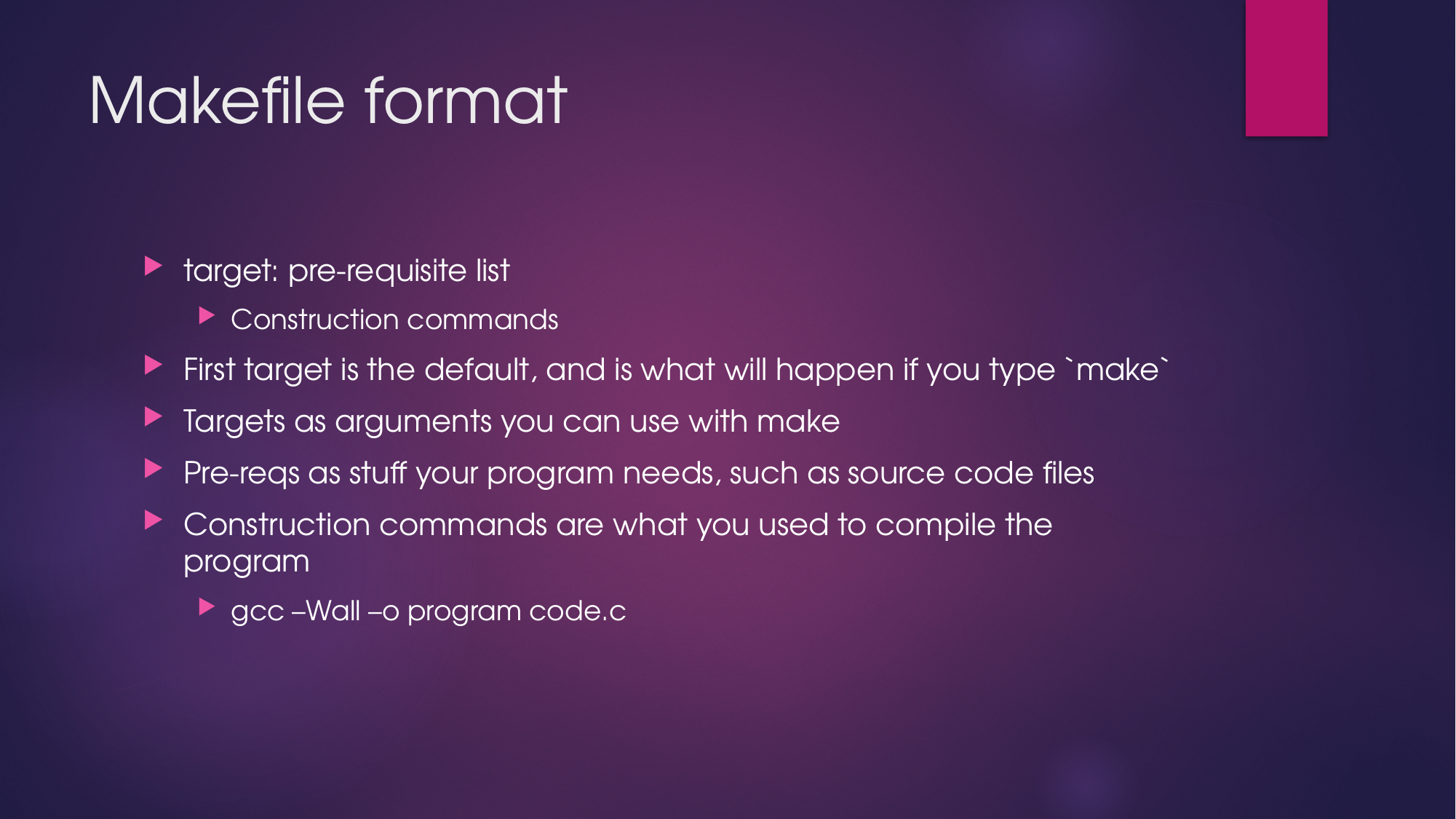

# Makefile format
target: pre-requisite list
Construction commands
First target is the default, and is what will happen if you type `make`
Targets as arguments you can use with make
Pre-reqs as stuff your program needs, such as source code files
Construction commands are what you used to compile the program
gcc –Wall –o program code.c